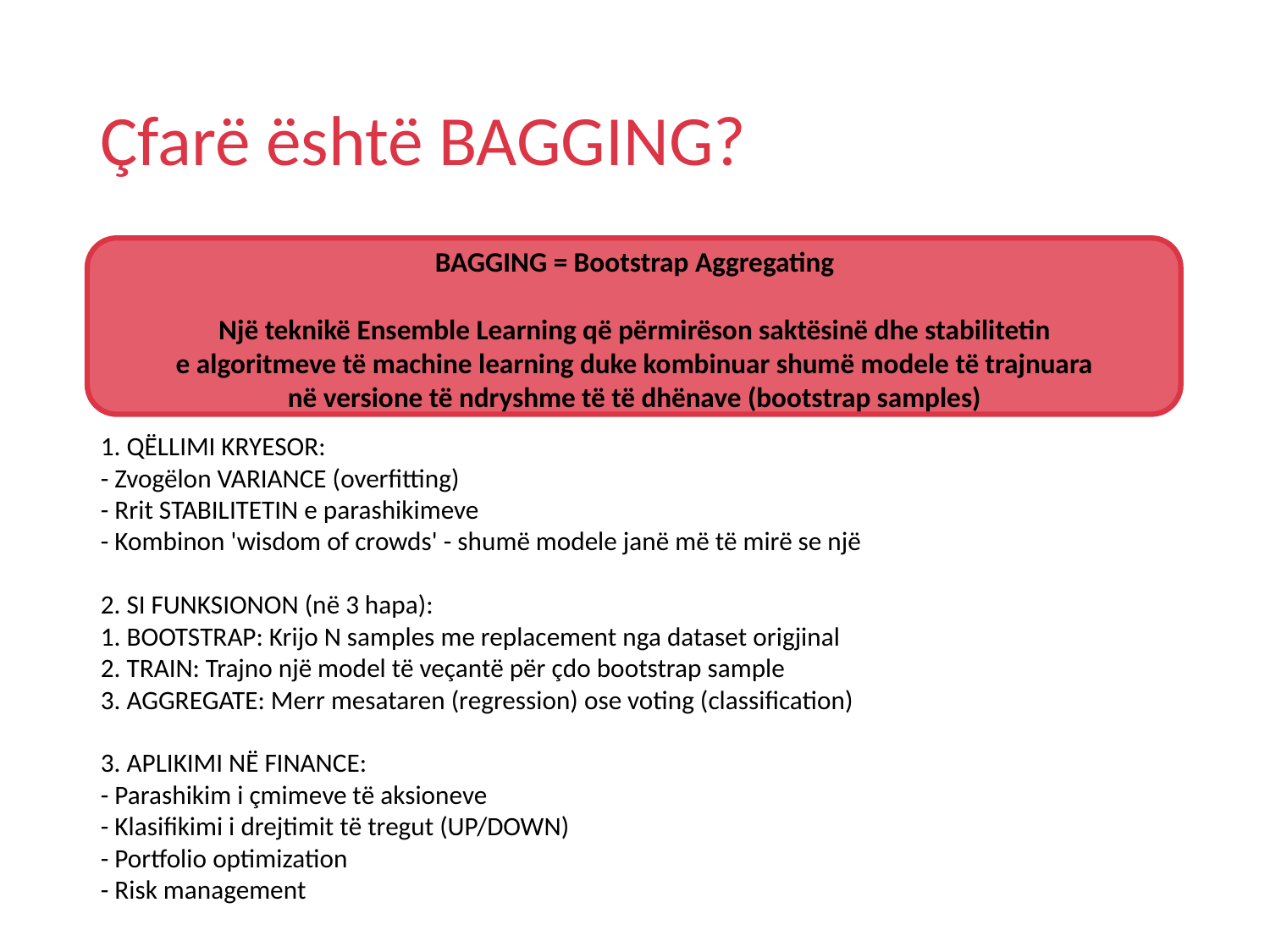

# Çfarë është BAGGING?

BAGGING = Bootstrap Aggregating

Një teknikë Ensemble Learning që përmirëson saktësinë dhe stabilitetin
e algoritmeve të machine learning duke kombinuar shumë modele të trajnuara
në versione të ndryshme të të dhënave (bootstrap samples)
1. QËLLIMI KRYESOR:
- Zvogëlon VARIANCE (overfitting)
- Rrit STABILITETIN e parashikimeve
- Kombinon 'wisdom of crowds' - shumë modele janë më të mirë se një

2. SI FUNKSIONON (në 3 hapa):
1. BOOTSTRAP: Krijo N samples me replacement nga dataset origjinal
2. TRAIN: Trajno një model të veçantë për çdo bootstrap sample
3. AGGREGATE: Merr mesataren (regression) ose voting (classification)

3. APLIKIMI NË FINANCE:
- Parashikim i çmimeve të aksioneve
- Klasifikimi i drejtimit të tregut (UP/DOWN)
- Portfolio optimization
- Risk management